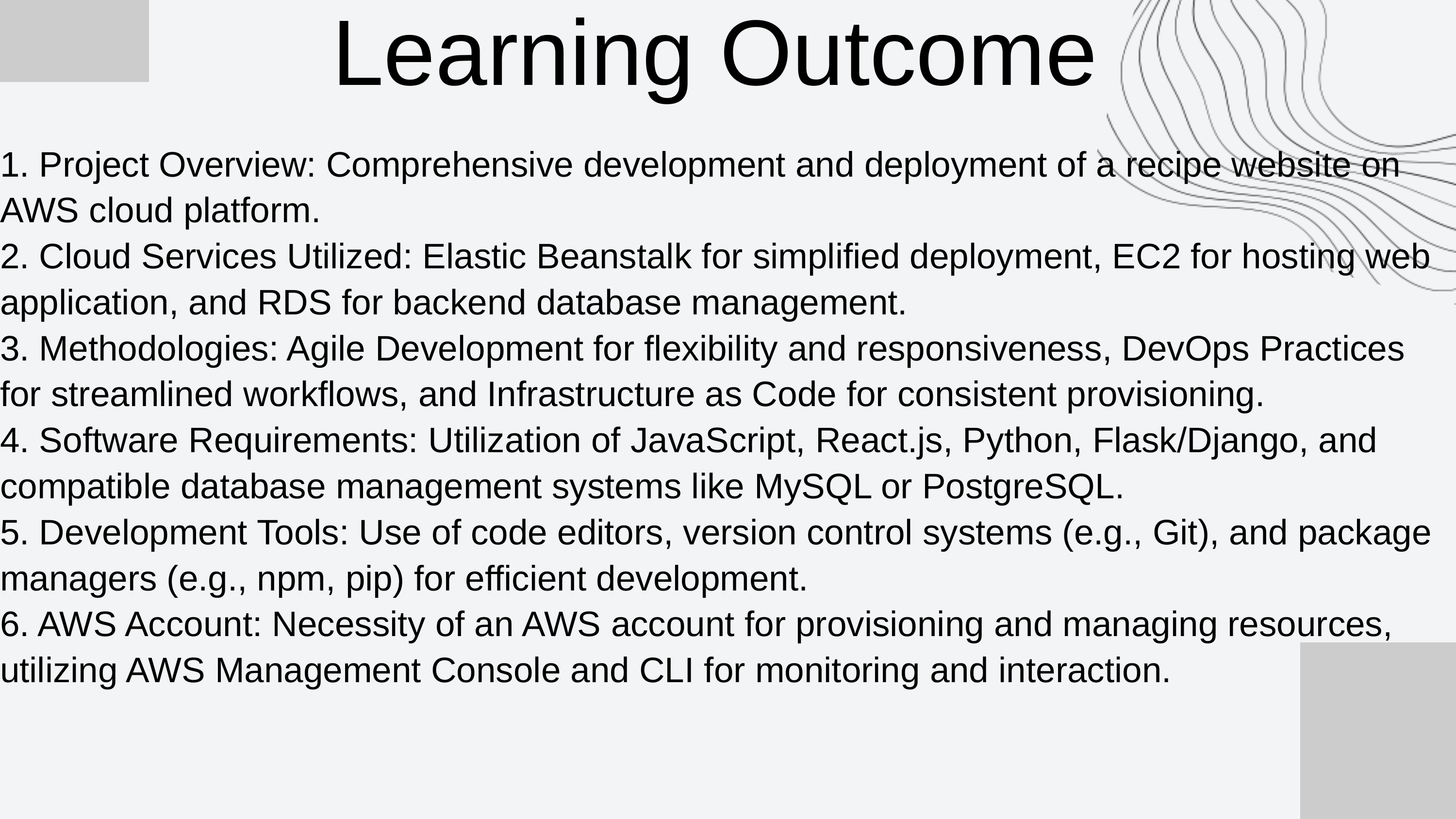

Learning Outcome
1. Project Overview: Comprehensive development and deployment of a recipe website on AWS cloud platform.
2. Cloud Services Utilized: Elastic Beanstalk for simplified deployment, EC2 for hosting web application, and RDS for backend database management.
3. Methodologies: Agile Development for flexibility and responsiveness, DevOps Practices for streamlined workflows, and Infrastructure as Code for consistent provisioning.
4. Software Requirements: Utilization of JavaScript, React.js, Python, Flask/Django, and compatible database management systems like MySQL or PostgreSQL.
5. Development Tools: Use of code editors, version control systems (e.g., Git), and package managers (e.g., npm, pip) for efficient development.
6. AWS Account: Necessity of an AWS account for provisioning and managing resources, utilizing AWS Management Console and CLI for monitoring and interaction.